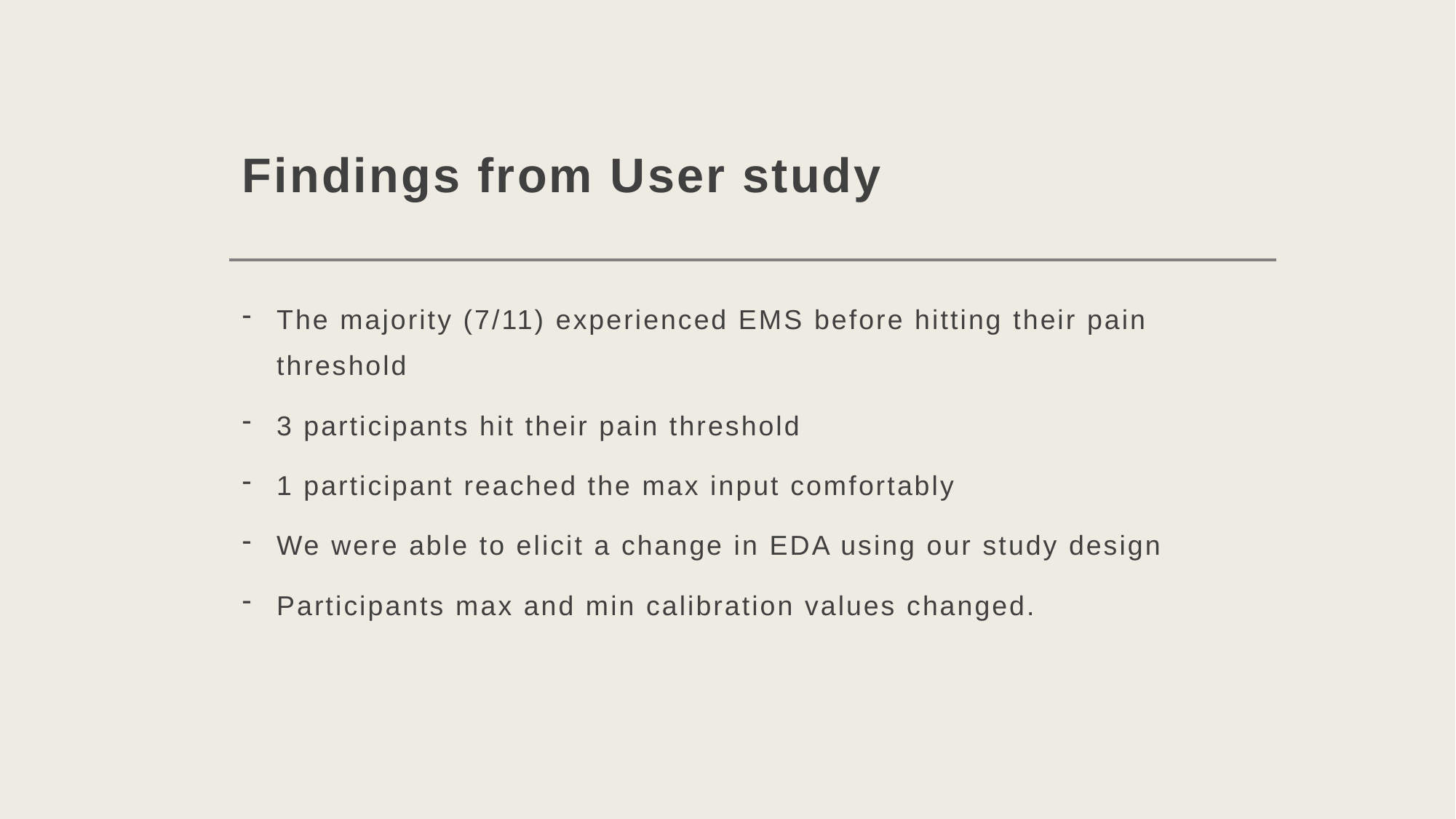

# Findings from User study
The majority (7/11) experienced EMS before hitting their pain threshold
3 participants hit their pain threshold
1 participant reached the max input comfortably
We were able to elicit a change in EDA using our study design
Participants max and min calibration values changed.